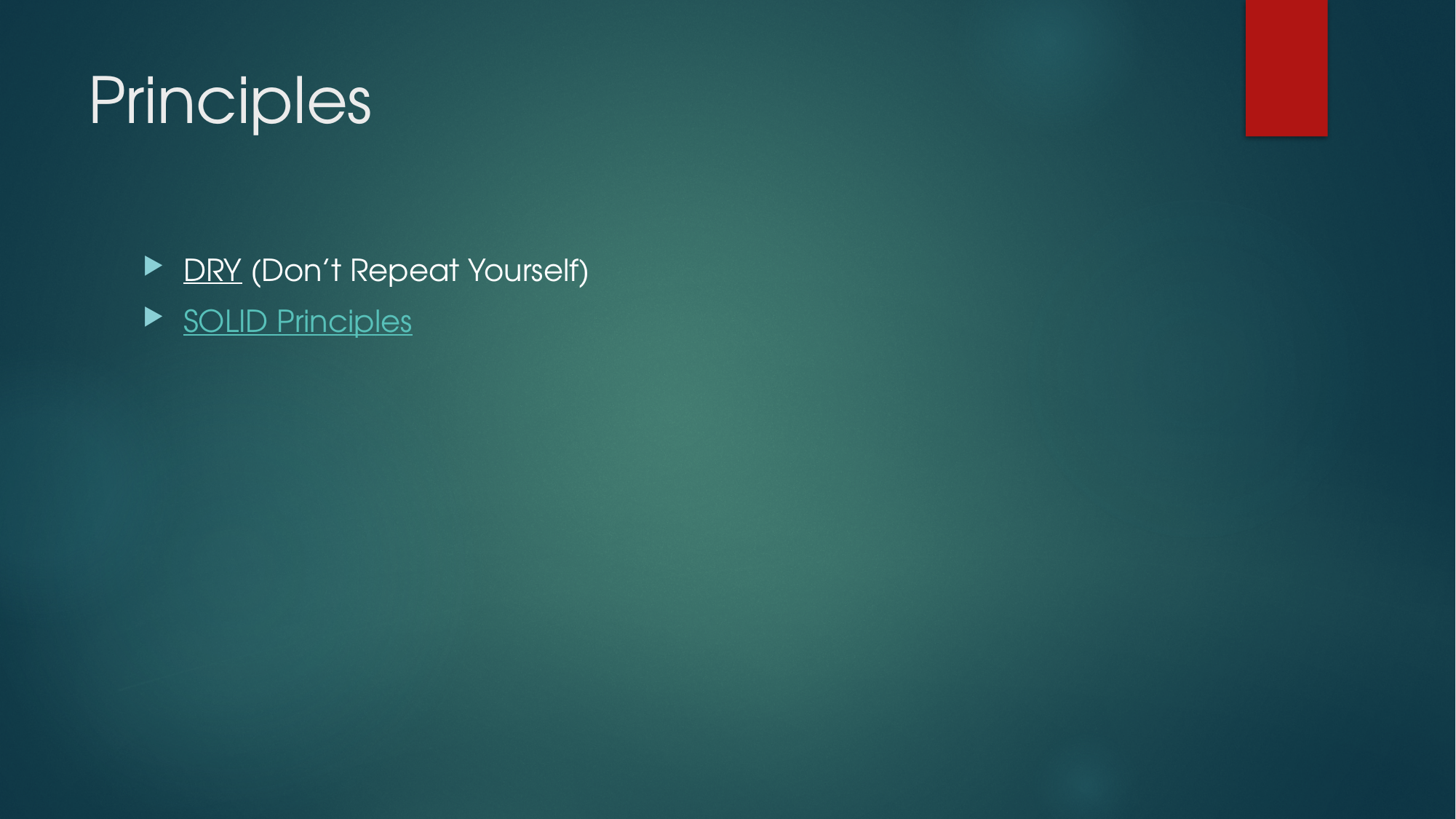

# Principles
DRY (Don’t Repeat Yourself)
SOLID Principles